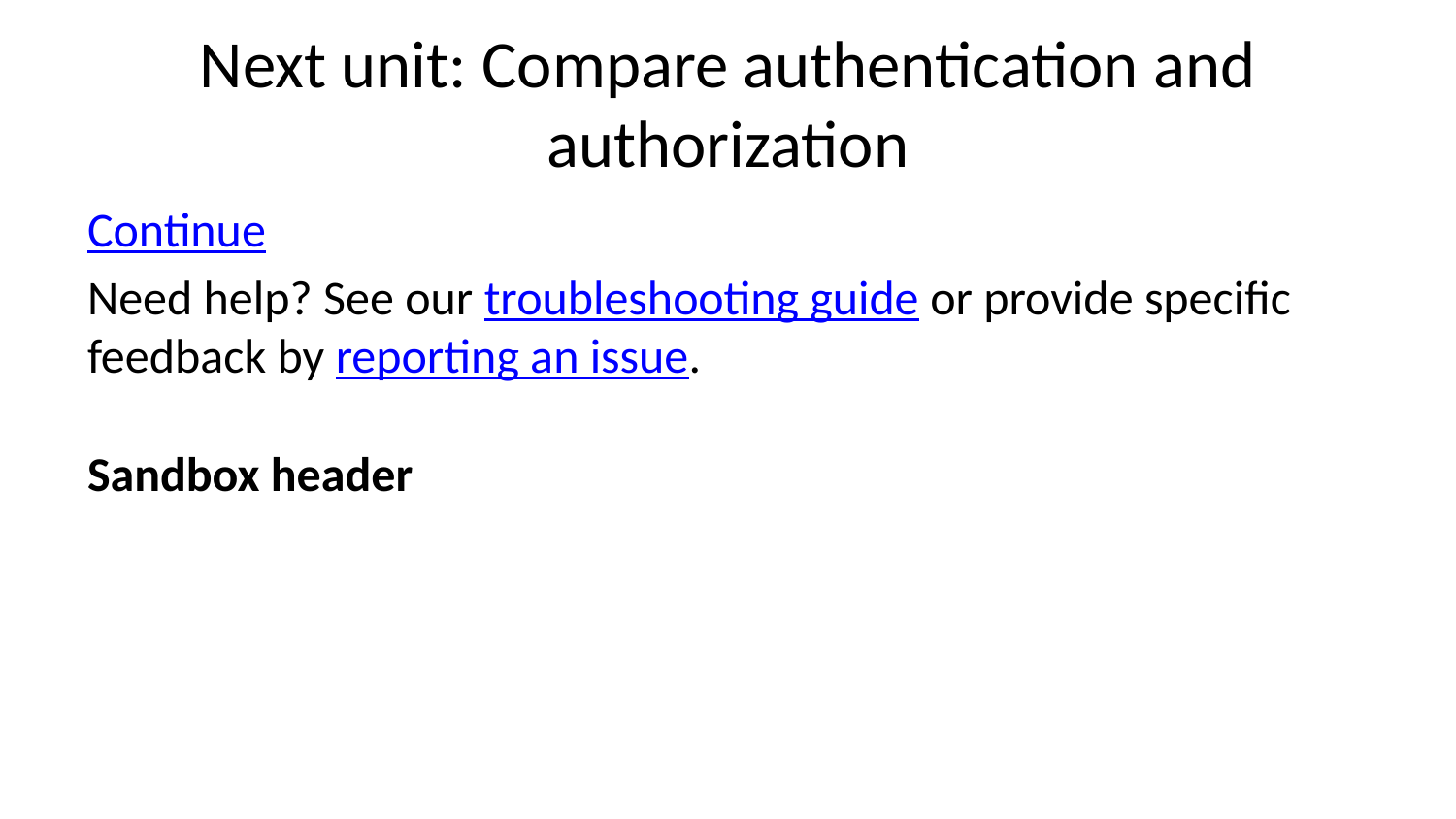

# Next unit: Compare authentication and authorization
Continue
Need help? See our troubleshooting guide or provide specific feedback by reporting an issue.
Sandbox header